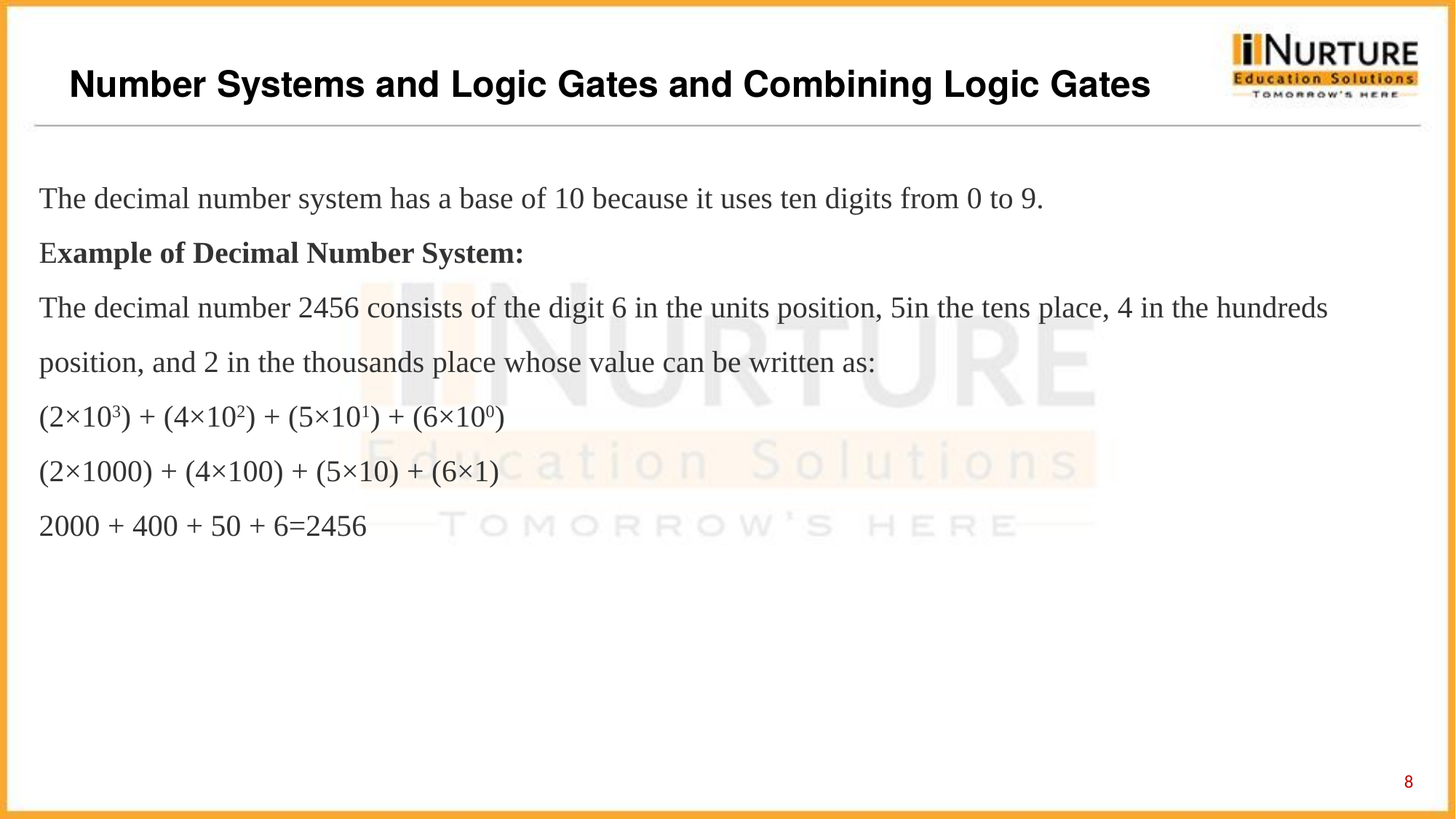

Number Systems and Logic Gates and Combining Logic Gates
The decimal number system has a base of 10 because it uses ten digits from 0 to 9.
Example of Decimal Number System:
The decimal number 2456 consists of the digit 6 in the units position, 5in the tens place, 4 in the hundreds position, and 2 in the thousands place whose value can be written as:
(2×103) + (4×102) + (5×101) + (6×100)
(2×1000) + (4×100) + (5×10) + (6×1)
2000 + 400 + 50 + 6=2456
8